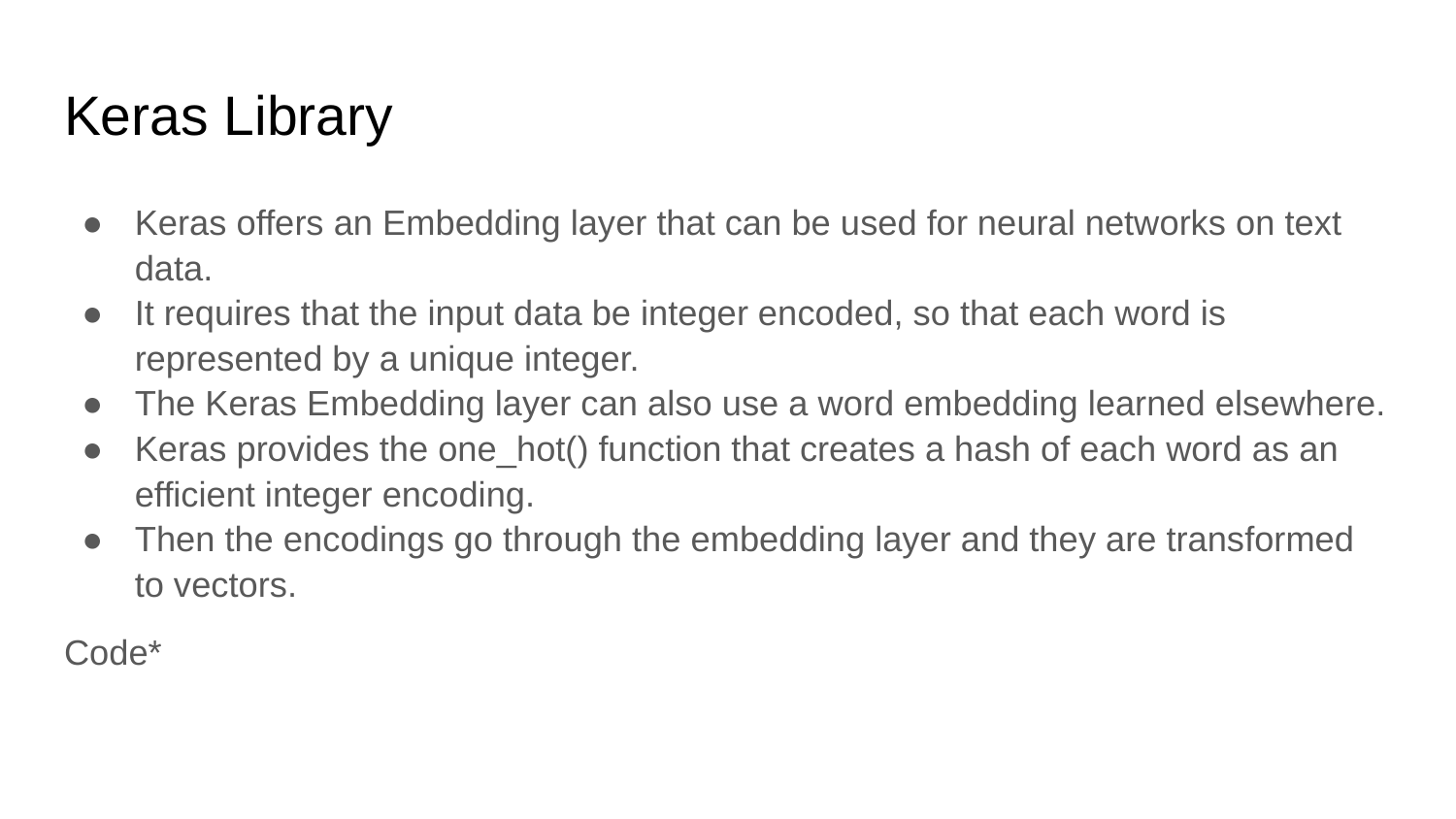

# Keras Library
Keras offers an Embedding layer that can be used for neural networks on text data.
It requires that the input data be integer encoded, so that each word is represented by a unique integer.
The Keras Embedding layer can also use a word embedding learned elsewhere.
Keras provides the one_hot() function that creates a hash of each word as an efficient integer encoding.
Then the encodings go through the embedding layer and they are transformed to vectors.
Code*